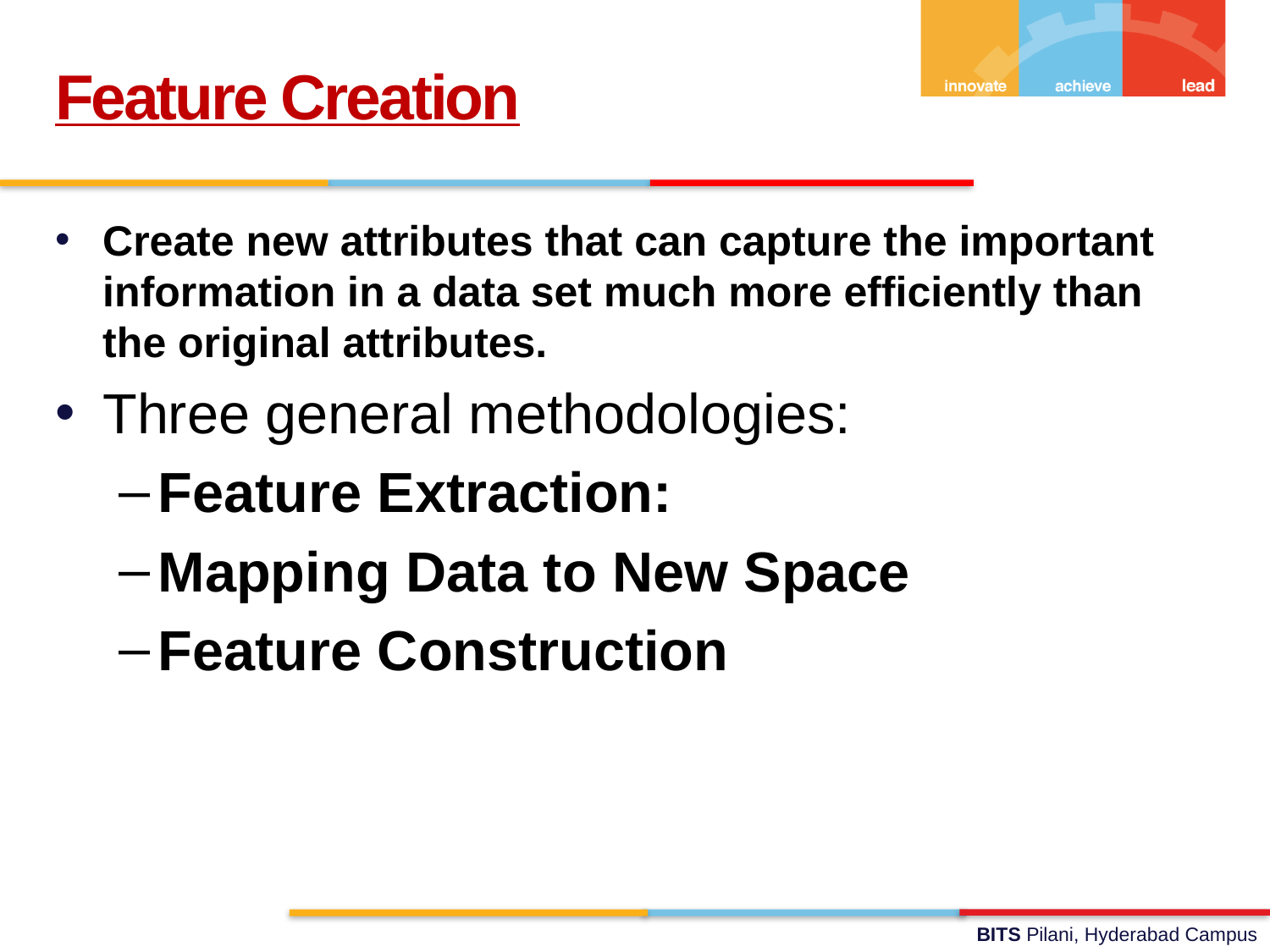

Feature Creation
Create new attributes that can capture the important information in a data set much more efficiently than the original attributes.
Three general methodologies:
Feature Extraction:
Mapping Data to New Space
Feature Construction